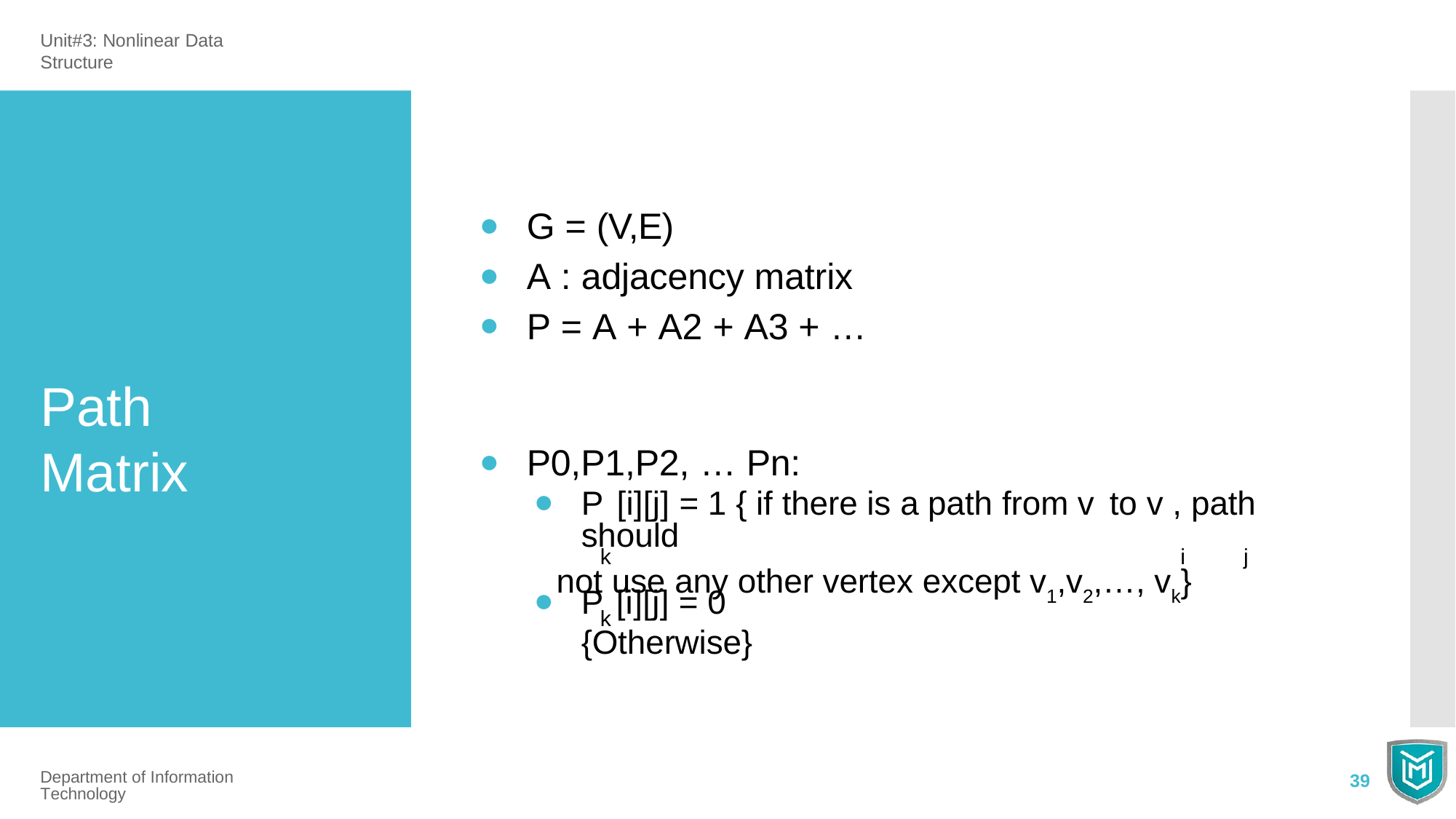

Unit#3: Nonlinear Data Structure
G = (V,E)
A : adjacency matrix
P = A + A2 + A3 + …
Path Matrix
P0,P1,P2, … Pn:
P [i][j] = 1 { if there is a path from v to v , path should
k	i	j
not use any other vertex except v1,v2,…, vk}
P [i][j] = 0 {Otherwise}
k
Department of Information Technology
39